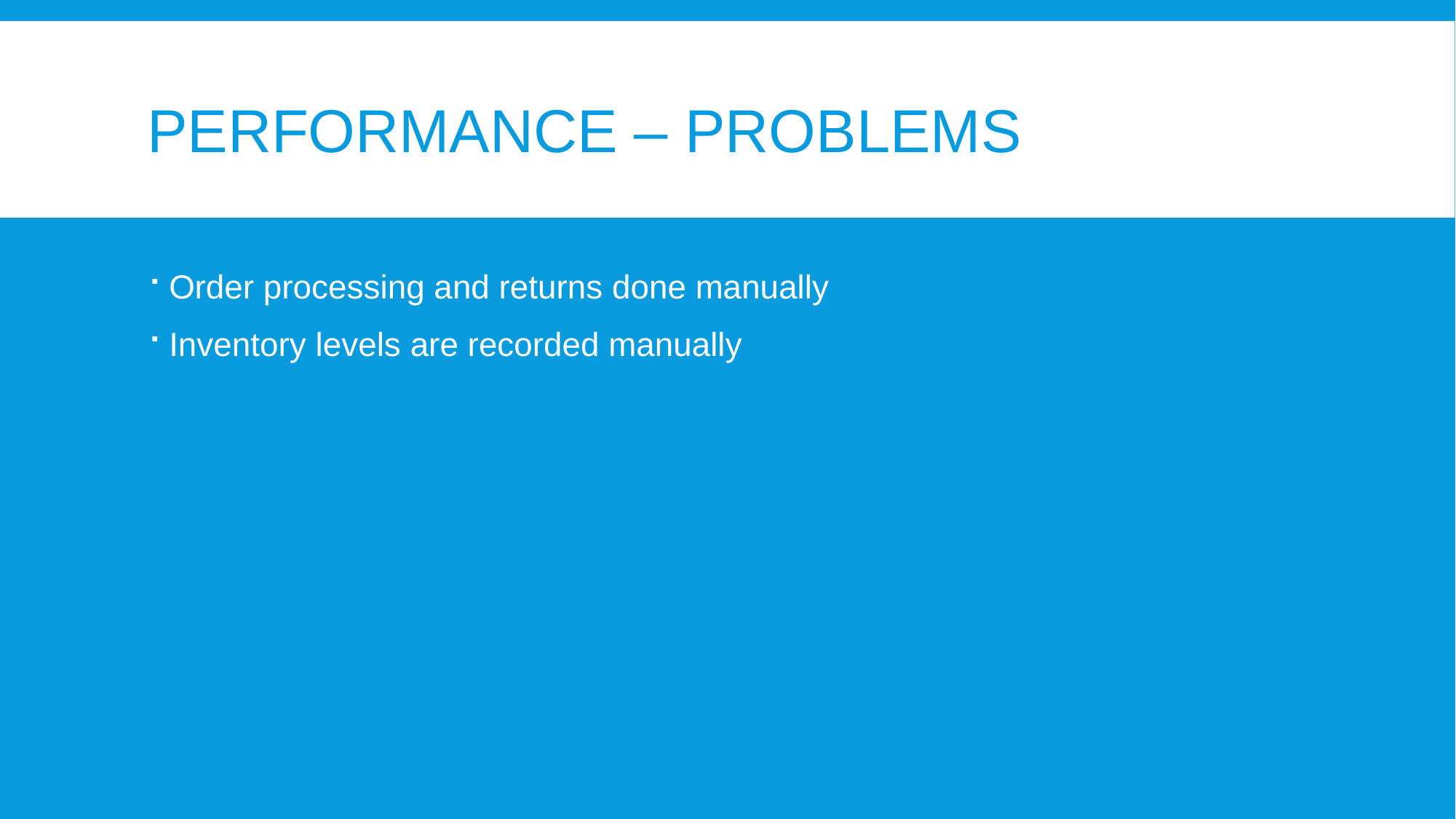

# Performance – Problems
Order processing and returns done manually
Inventory levels are recorded manually